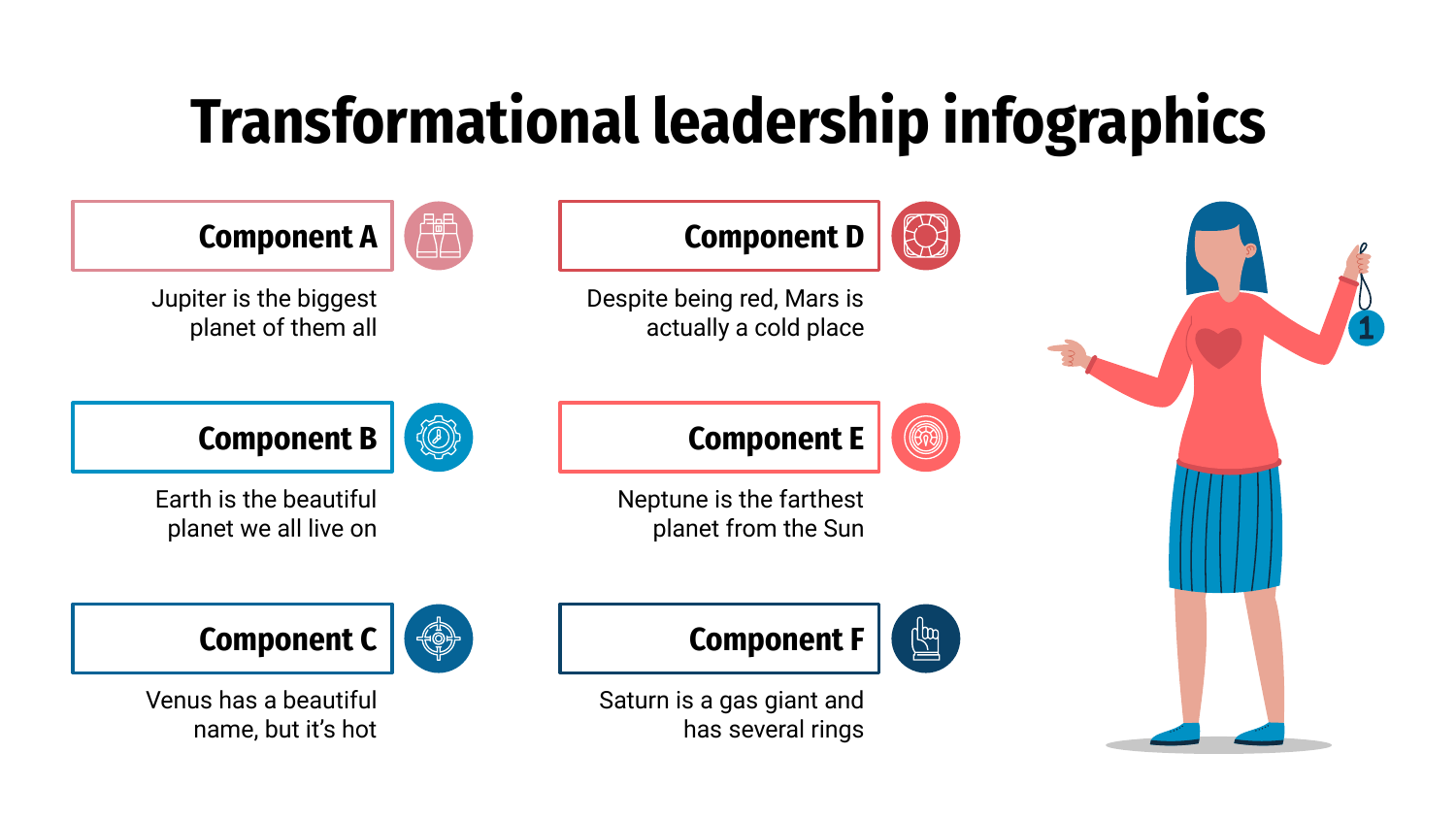

# Transformational leadership infographics
Component A

Jupiter is the biggest planet of them all
Component D

Despite being red, Mars is actually a cold place

Component B

Earth is the beautiful planet we all live on
Component E

Neptune is the farthest planet from the Sun

Component C

Venus has a beautiful name, but it’s hot
Component F

Saturn is a gas giant and has several rings